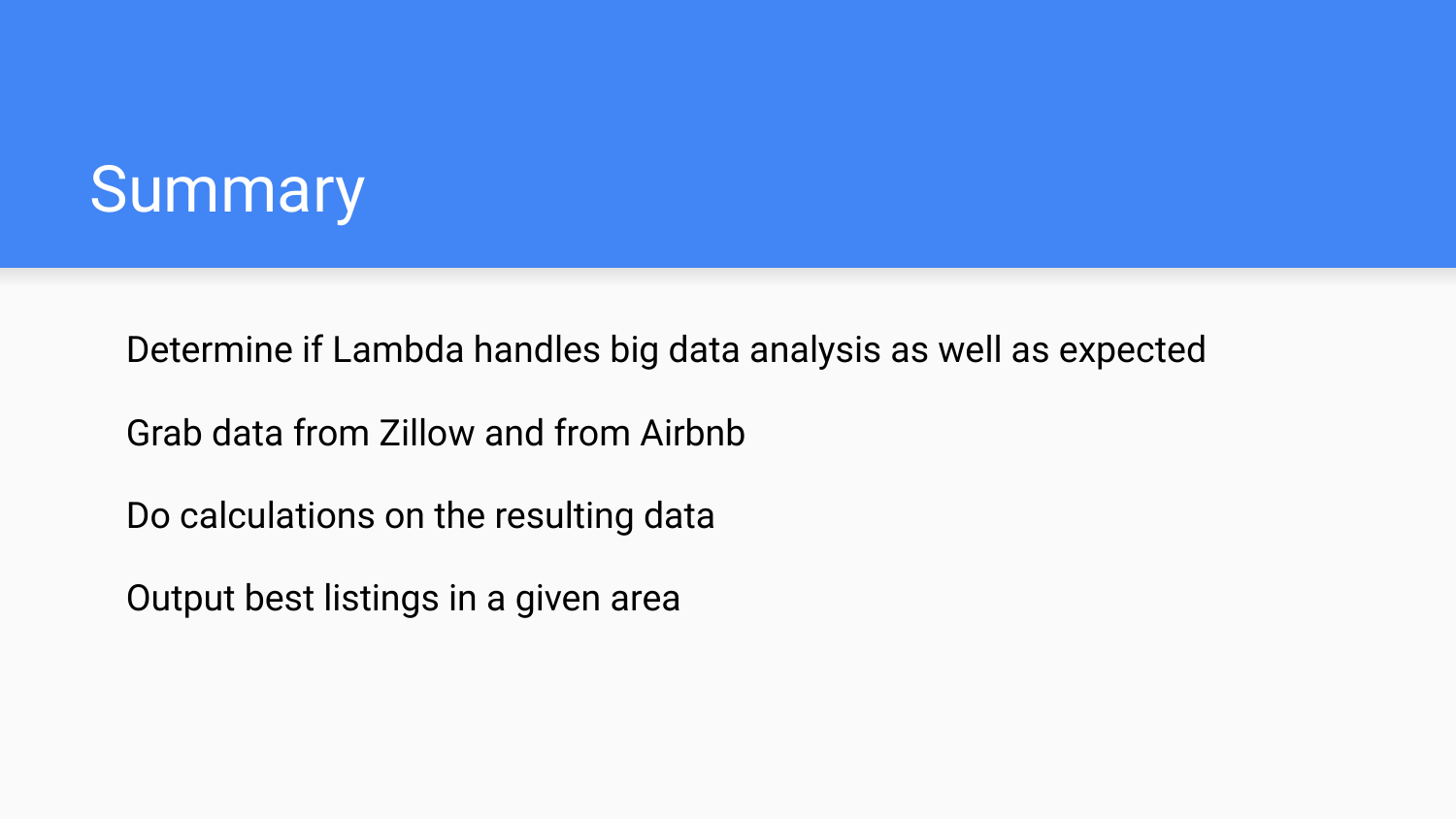

# Summary
Determine if Lambda handles big data analysis as well as expected
Grab data from Zillow and from Airbnb
Do calculations on the resulting data
Output best listings in a given area